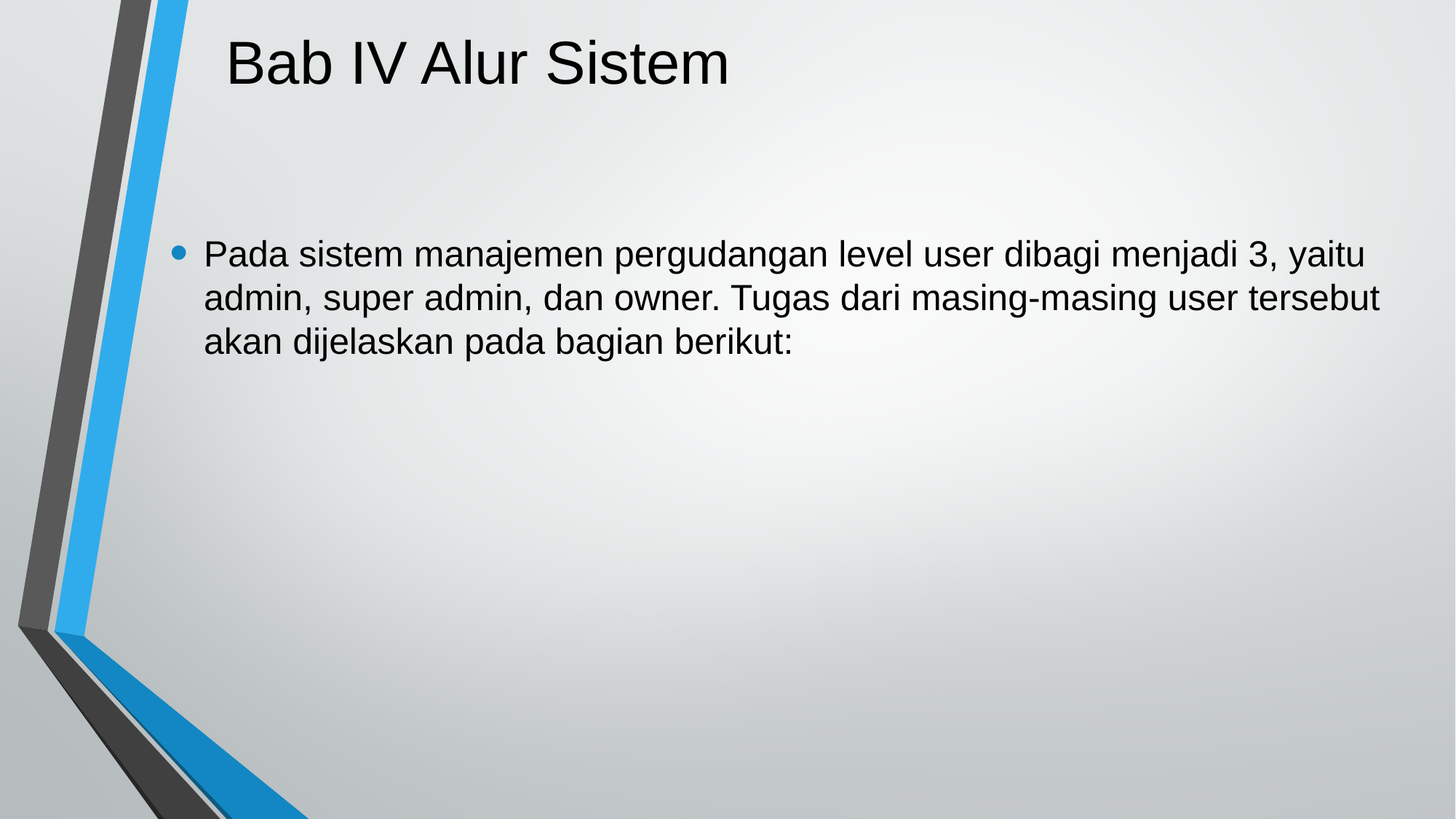

# Bab IV Alur Sistem
Pada sistem manajemen pergudangan level user dibagi menjadi 3, yaitu admin, super admin, dan owner. Tugas dari masing-masing user tersebut akan dijelaskan pada bagian berikut: